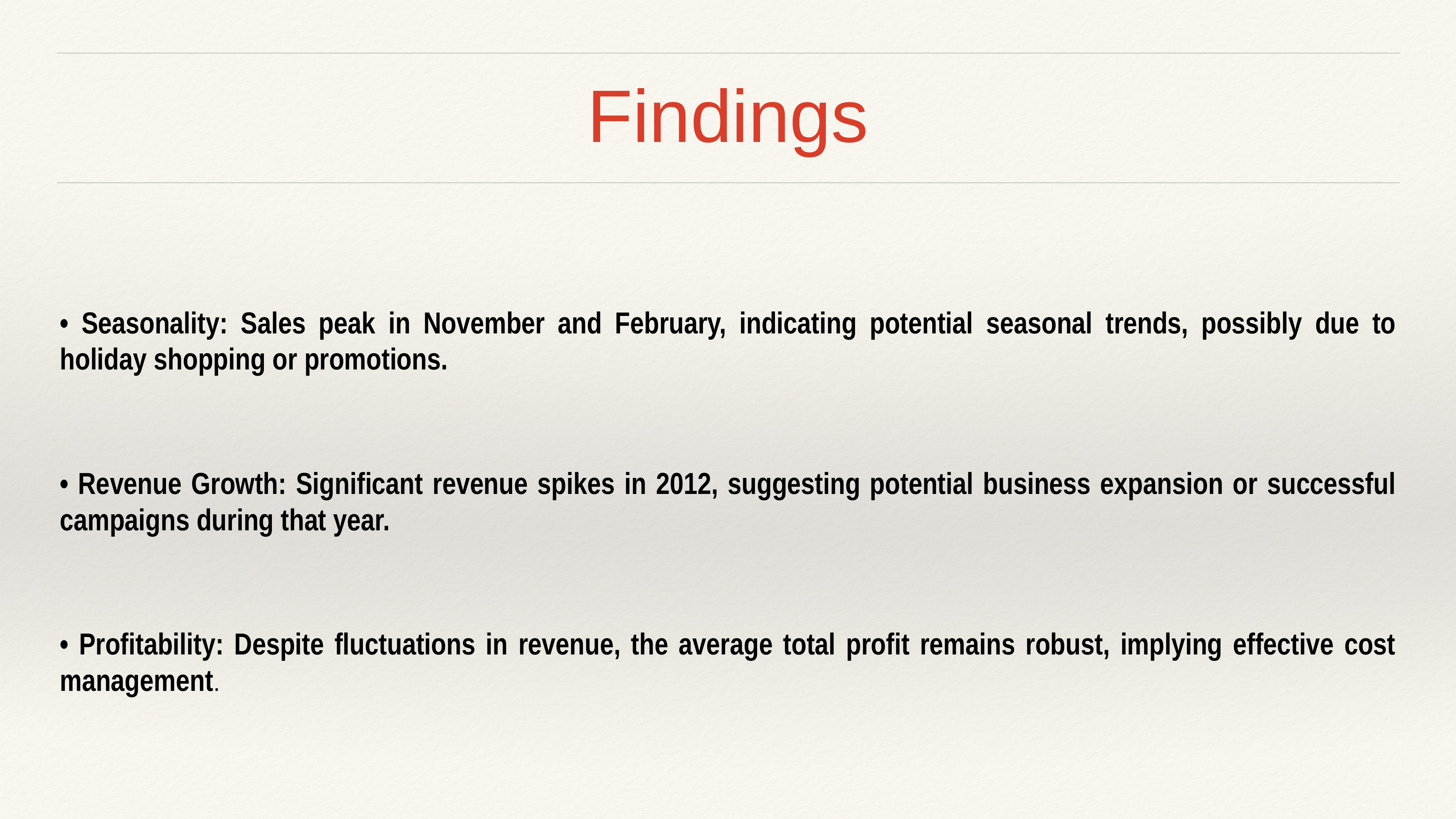

# Findings
• Seasonality: Sales peak in November and February, indicating potential seasonal trends, possibly due to holiday shopping or promotions.

• Revenue Growth: Significant revenue spikes in 2012, suggesting potential business expansion or successful campaigns during that year.

• Profitability: Despite fluctuations in revenue, the average total profit remains robust, implying effective cost management.